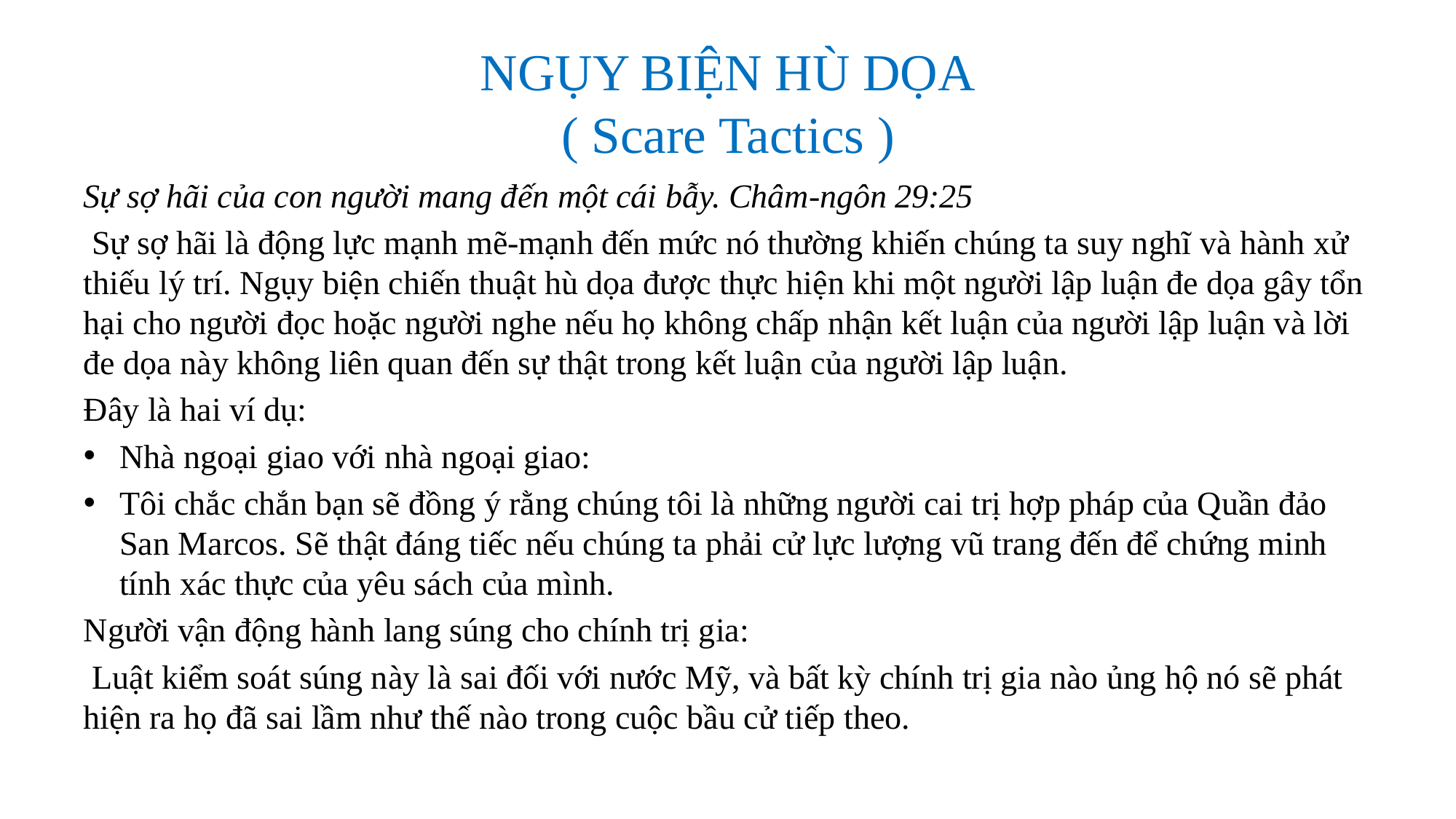

# NGỤY BIỆN HÙ DỌA ( Scare Tactics )
Sự sợ hãi của con người mang đến một cái bẫy. Châm-ngôn 29:25
 Sự sợ hãi là động lực mạnh mẽ-mạnh đến mức nó thường khiến chúng ta suy nghĩ và hành xử thiếu lý trí. Ngụy biện chiến thuật hù dọa được thực hiện khi một người lập luận đe dọa gây tổn hại cho người đọc hoặc người nghe nếu họ không chấp nhận kết luận của người lập luận và lời đe dọa này không liên quan đến sự thật trong kết luận của người lập luận.
Đây là hai ví dụ:
Nhà ngoại giao với nhà ngoại giao:
Tôi chắc chắn bạn sẽ đồng ý rằng chúng tôi là những người cai trị hợp pháp của Quần đảo San Marcos. Sẽ thật đáng tiếc nếu chúng ta phải cử lực lượng vũ trang đến để chứng minh tính xác thực của yêu sách của mình.
Người vận động hành lang súng cho chính trị gia:
 Luật kiểm soát súng này là sai đối với nước Mỹ, và bất kỳ chính trị gia nào ủng hộ nó sẽ phát hiện ra họ đã sai lầm như thế nào trong cuộc bầu cử tiếp theo.